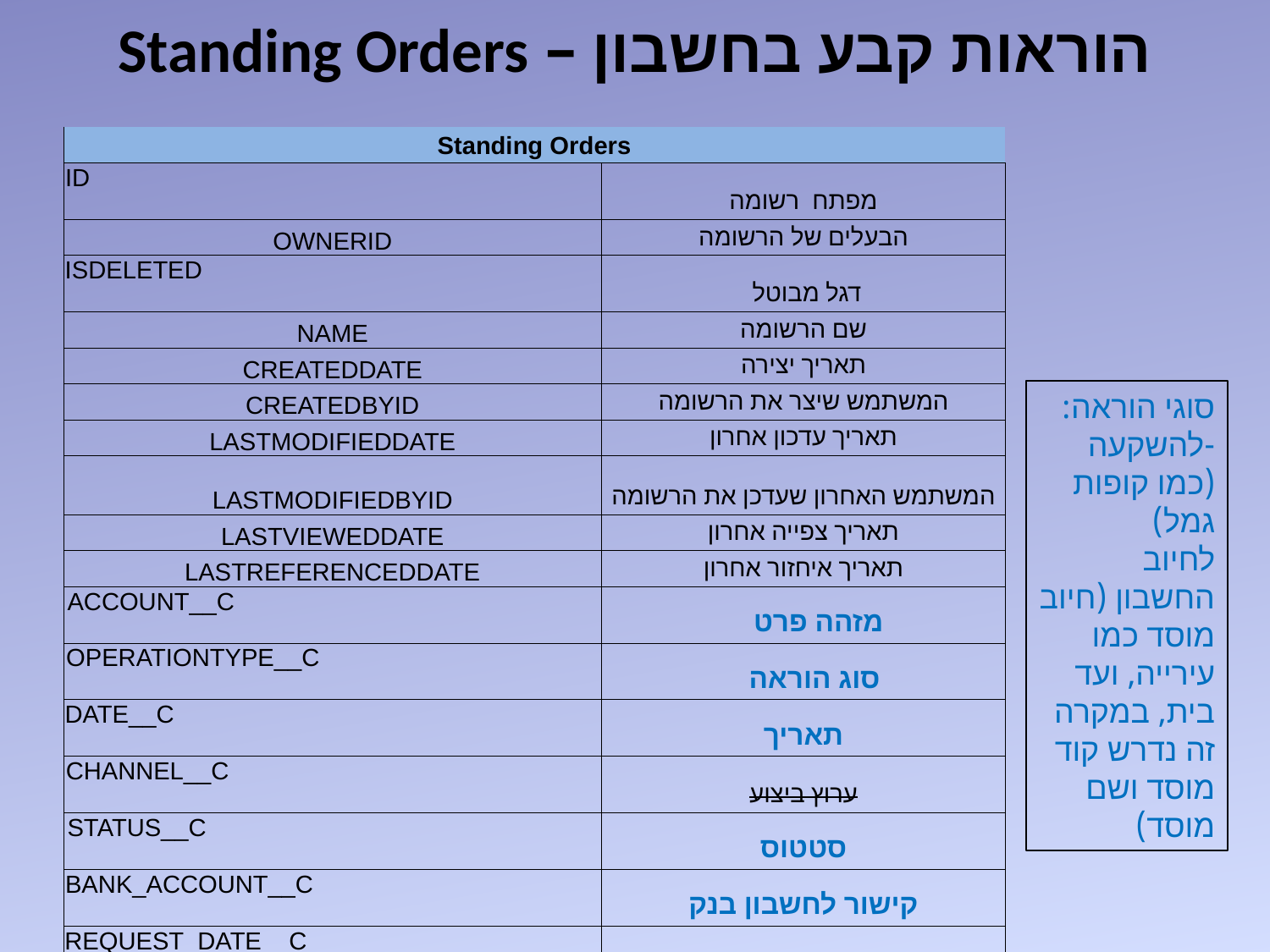

# הוראות קבע בחשבון – Standing Orders
| Standing Orders |  |
| --- | --- |
| ID | מפתח רשומה |
| OWNERID | הבעלים של הרשומה |
| ISDELETED | דגל מבוטל |
| NAME | שם הרשומה |
| CREATEDDATE | תאריך יצירה |
| CREATEDBYID | המשתמש שיצר את הרשומה |
| LASTMODIFIEDDATE | תאריך עדכון אחרון |
| LASTMODIFIEDBYID | המשתמש האחרון שעדכן את הרשומה |
| LASTVIEWEDDATE | תאריך צפייה אחרון |
| LASTREFERENCEDDATE | תאריך איחזור אחרון |
| ACCOUNT\_\_C | מזהה פרט |
| OPERATIONTYPE\_\_C | סוג הוראה |
| DATE\_\_C | תאריך |
| CHANNEL\_\_C | ערוץ ביצוע |
| STATUS\_\_C | סטטוס |
| BANK\_ACCOUNT\_\_C | קישור לחשבון בנק |
| REQUEST\_DATE\_\_C | תאריך בקשה |
| COMMAND\_DESCRIPTION\_\_C | תיאור בקשה |
| Amount\_Quantity\_\_c | סכום/כמות |
סוגי הוראה:
-להשקעה (כמו קופות גמל)
לחיוב החשבון (חיוב מוסד כמו עירייה, ועד בית, במקרה זה נדרש קוד מוסד ושם מוסד)